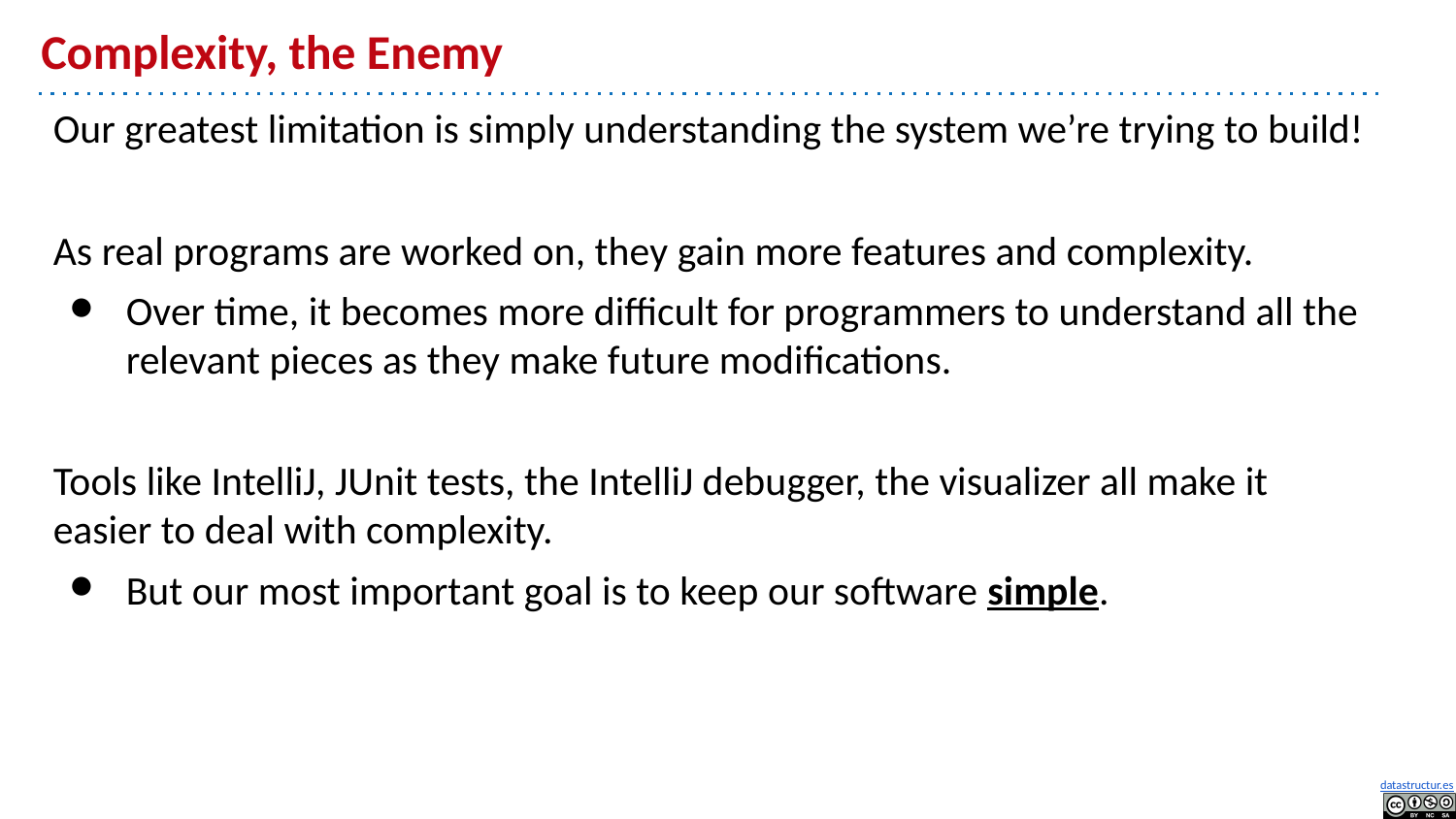

# Complexity, the Enemy
Our greatest limitation is simply understanding the system we’re trying to build!

As real programs are worked on, they gain more features and complexity.
Over time, it becomes more difficult for programmers to understand all the relevant pieces as they make future modifications.

Tools like IntelliJ, JUnit tests, the IntelliJ debugger, the visualizer all make it easier to deal with complexity.
But our most important goal is to keep our software simple.